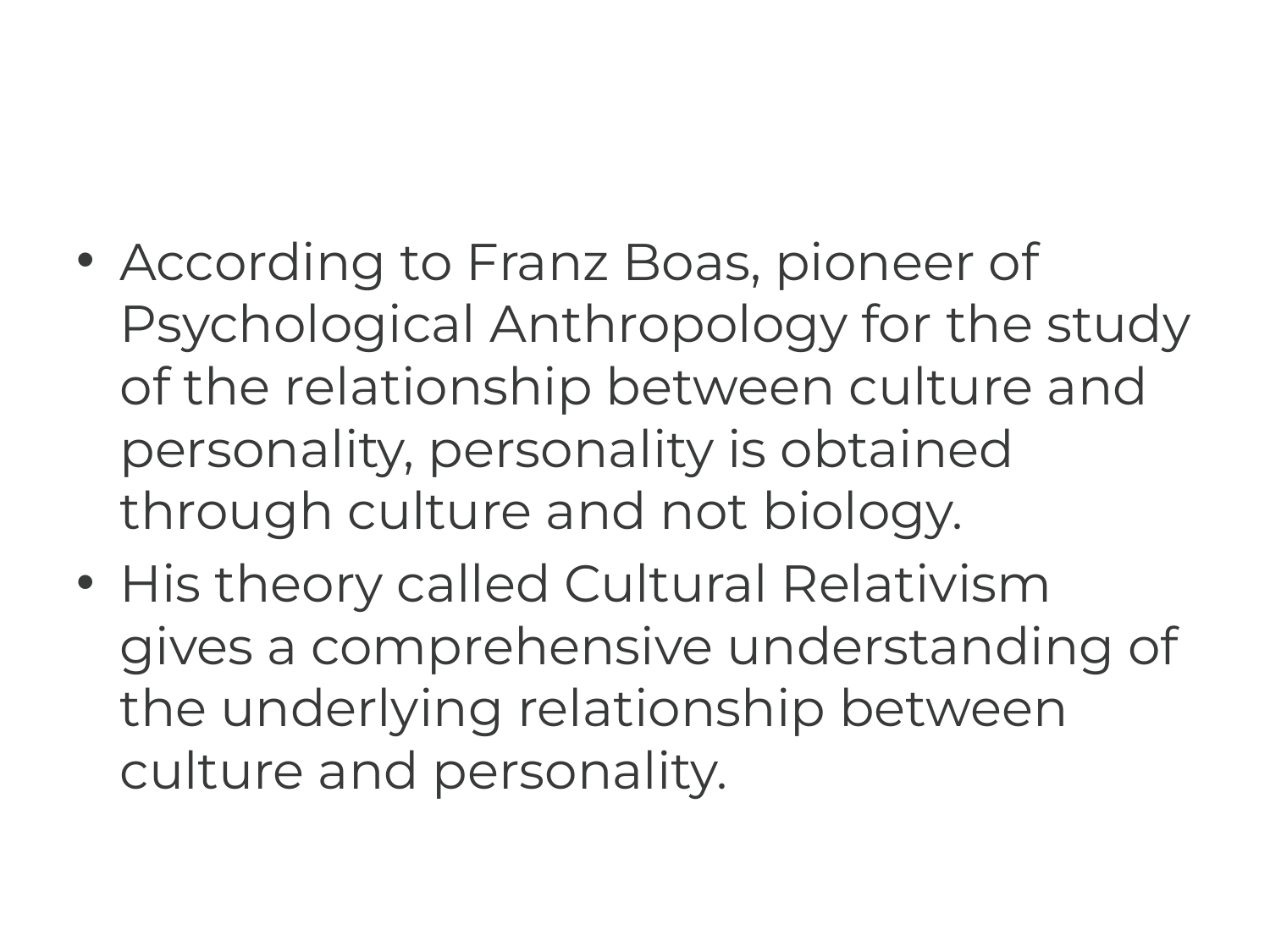

#
According to Franz Boas, pioneer of Psychological Anthropology for the study of the relationship between culture and personality, personality is obtained through culture and not biology.
His theory called Cultural Relativism gives a comprehensive understanding of the underlying relationship between culture and personality.